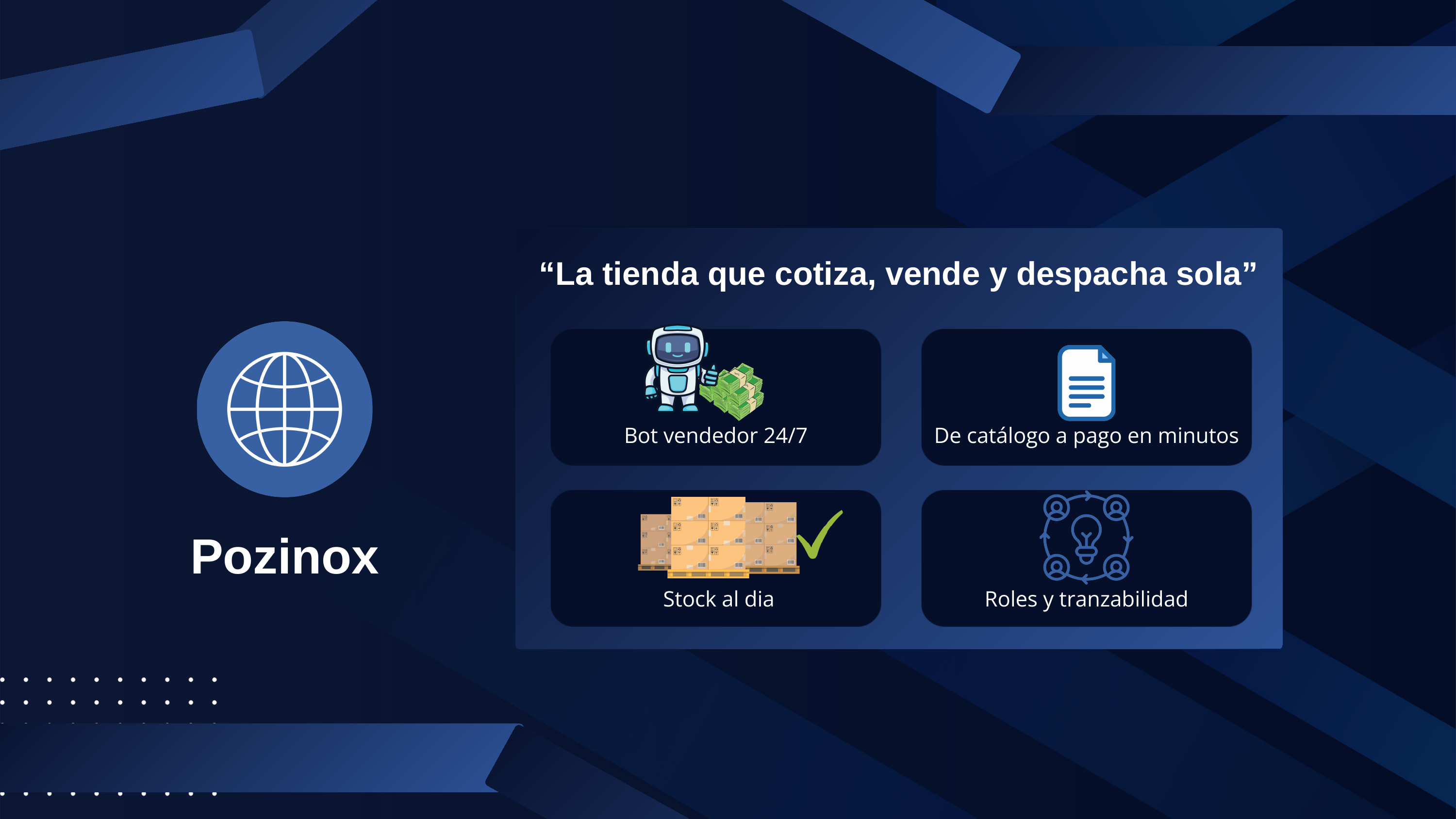

“La tienda que cotiza, vende y despacha sola”

Bot vendedor 24/7
De catálogo a pago en minutos

Pozinox
Stock al dia
Roles y tranzabilidad